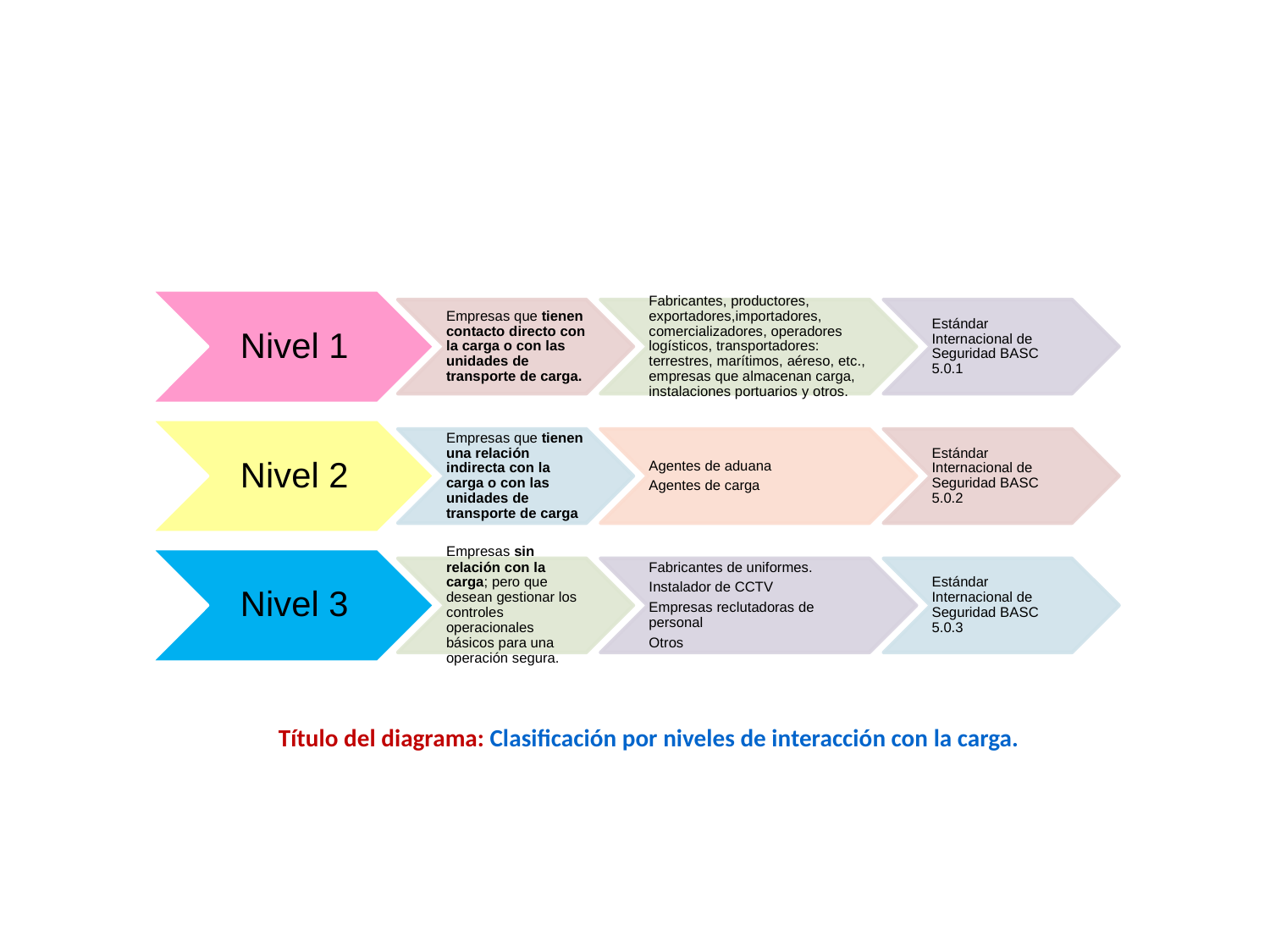

Nivel 1
Empresas que tienen contacto directo con la carga o con las unidades de transporte de carga.
Fabricantes, productores, exportadores,importadores, comercializadores, operadores logísticos, transportadores: terrestres, marítimos, aéreso, etc., empresas que almacenan carga, instalaciones portuarios y otros.
Estándar Internacional de Seguridad BASC 5.0.1
Nivel 2
Empresas que tienen una relación indirecta con la carga o con las unidades de transporte de carga
Agentes de aduana
Agentes de carga
Estándar Internacional de Seguridad BASC 5.0.2
Nivel 3
Empresas sin relación con la carga; pero que desean gestionar los controles operacionales básicos para una operación segura.
Fabricantes de uniformes.
Instalador de CCTV
Empresas reclutadoras de personal
Otros
Estándar Internacional de Seguridad BASC 5.0.3
Título del diagrama: Clasificación por niveles de interacción con la carga.